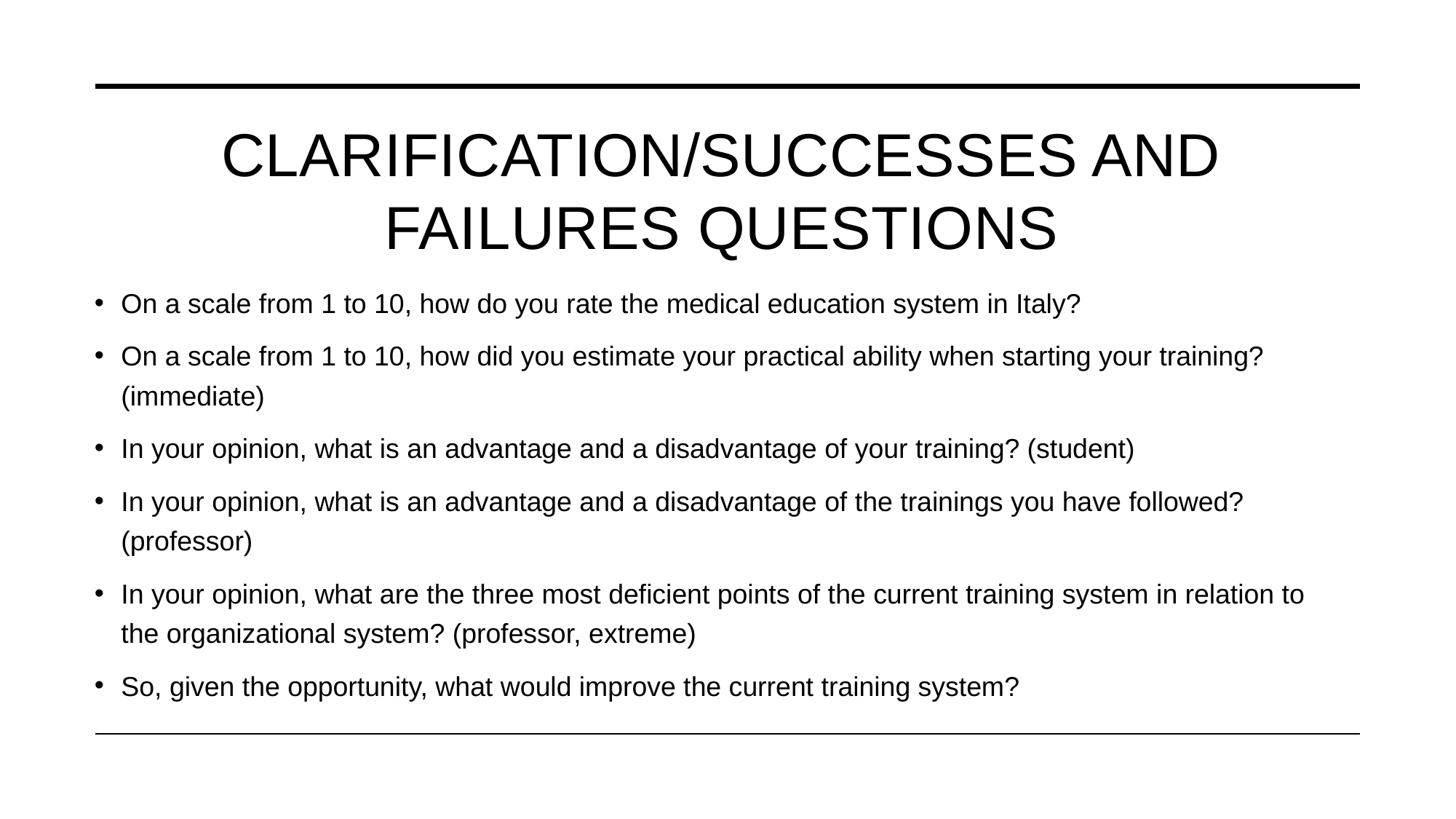

# Clarification/Successes and failures questions
On a scale from 1 to 10, how do you rate the medical education system in Italy?
On a scale from 1 to 10, how did you estimate your practical ability when starting your training? (immediate)
In your opinion, what is an advantage and a disadvantage of your training? (student)
In your opinion, what is an advantage and a disadvantage of the trainings you have followed? (professor)
In your opinion, what are the three most deficient points of the current training system in relation to the organizational system? (professor, extreme)
So, given the opportunity, what would improve the current training system?